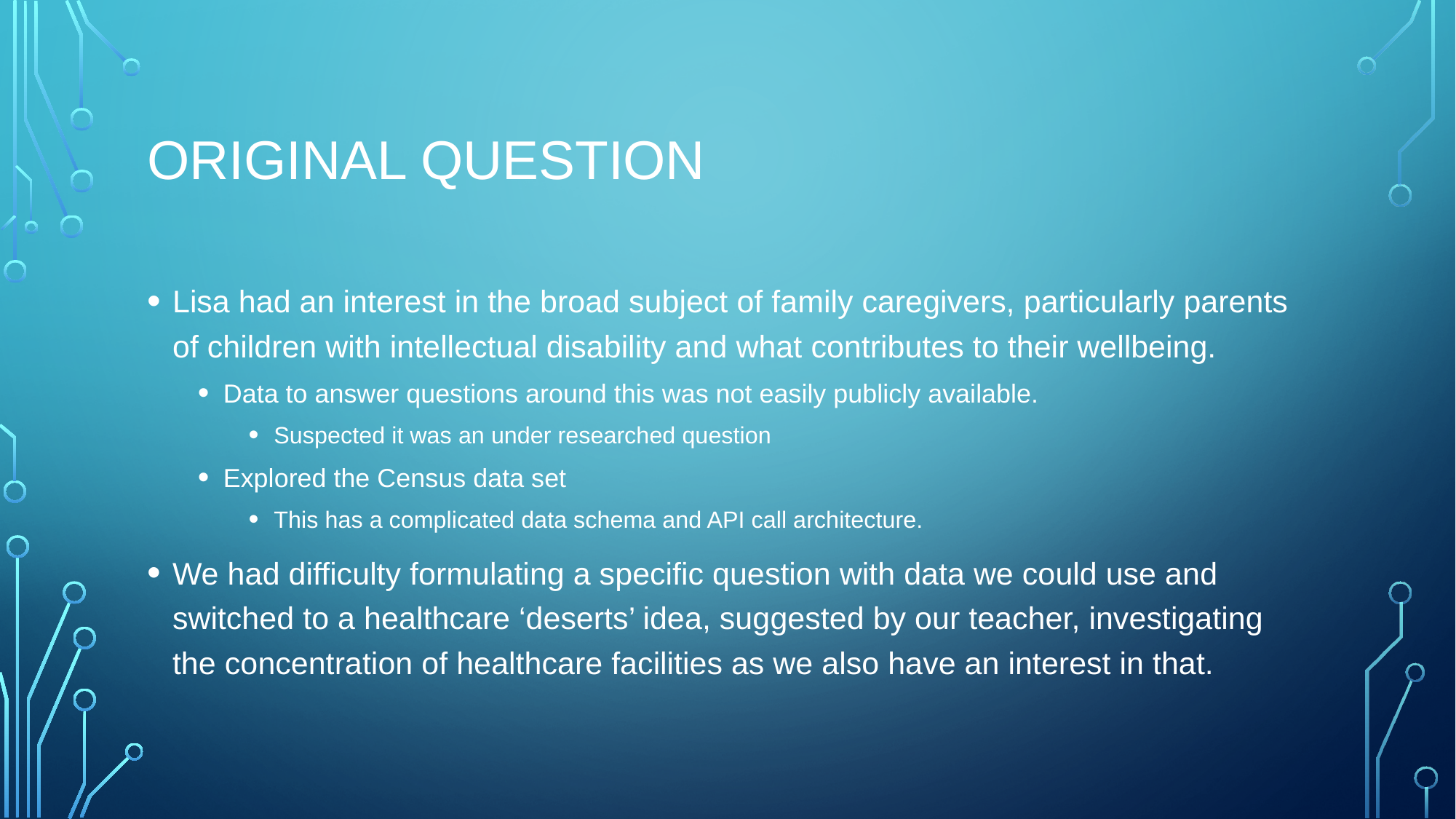

# Original Question
Lisa had an interest in the broad subject of family caregivers, particularly parents of children with intellectual disability and what contributes to their wellbeing.
Data to answer questions around this was not easily publicly available.
Suspected it was an under researched question
Explored the Census data set
This has a complicated data schema and API call architecture.
We had difficulty formulating a specific question with data we could use and switched to a healthcare ‘deserts’ idea, suggested by our teacher, investigating the concentration of healthcare facilities as we also have an interest in that.